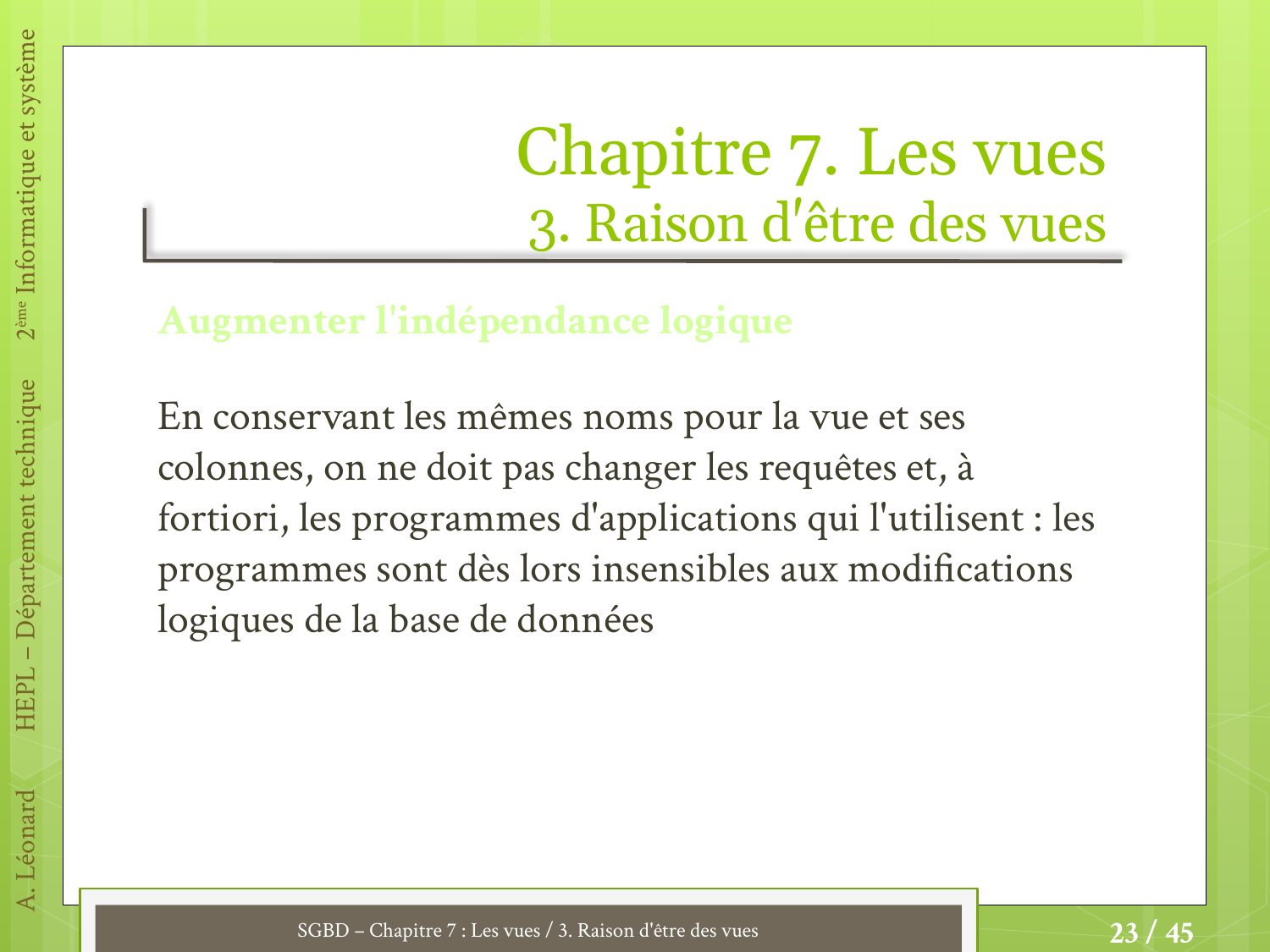

# Chapitre 7. Les vues 3. Raison d'être des vues
Augmenter l'indépendance logique

En conservant les mêmes noms pour la vue et ses colonnes, on ne doit pas changer les requêtes et, à fortiori, les programmes d'applications qui l'utilisent : les programmes sont dès lors insensibles aux modifications logiques de la base de données
SGBD – Chapitre 7 : Les vues / 3. Raison d'être des vues